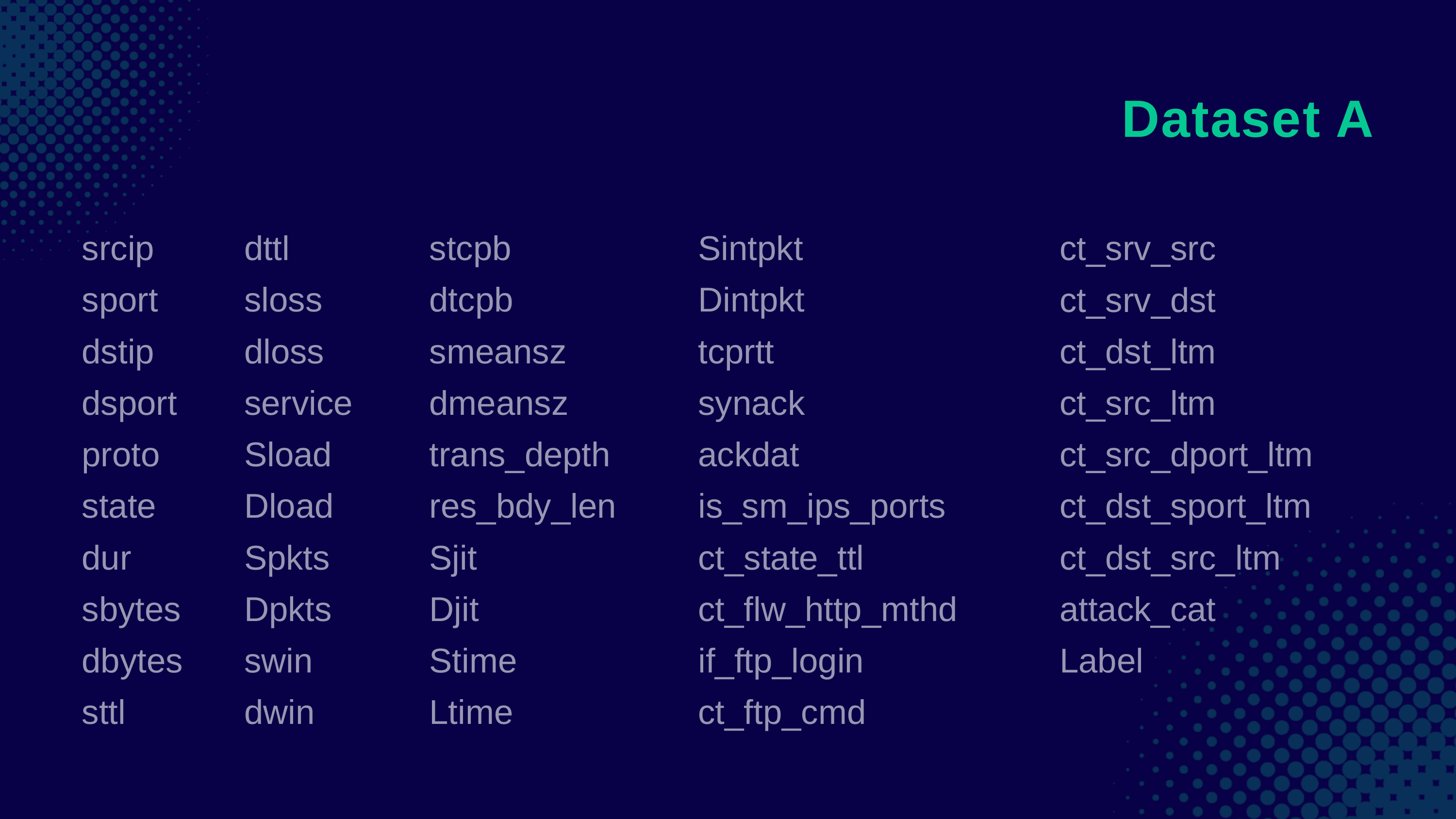

Dataset A
srcip
sport
dstip
dsport
proto
state
dur
sbytes
dbytes
sttl
dttl
sloss
dloss
service
Sload
Dload
Spkts
Dpkts
swin
dwin
stcpb
dtcpb
smeansz
dmeansz
trans_depth
res_bdy_len
Sjit
Djit
Stime
Ltime
Sintpkt
Dintpkt
tcprtt
synack
ackdat
is_sm_ips_ports
ct_state_ttl
ct_flw_http_mthd
if_ftp_login
ct_ftp_cmd
ct_srv_src
ct_srv_dst
ct_dst_ltm
ct_src_ltm
ct_src_dport_ltm
ct_dst_sport_ltm
ct_dst_src_ltm
attack_cat
Label